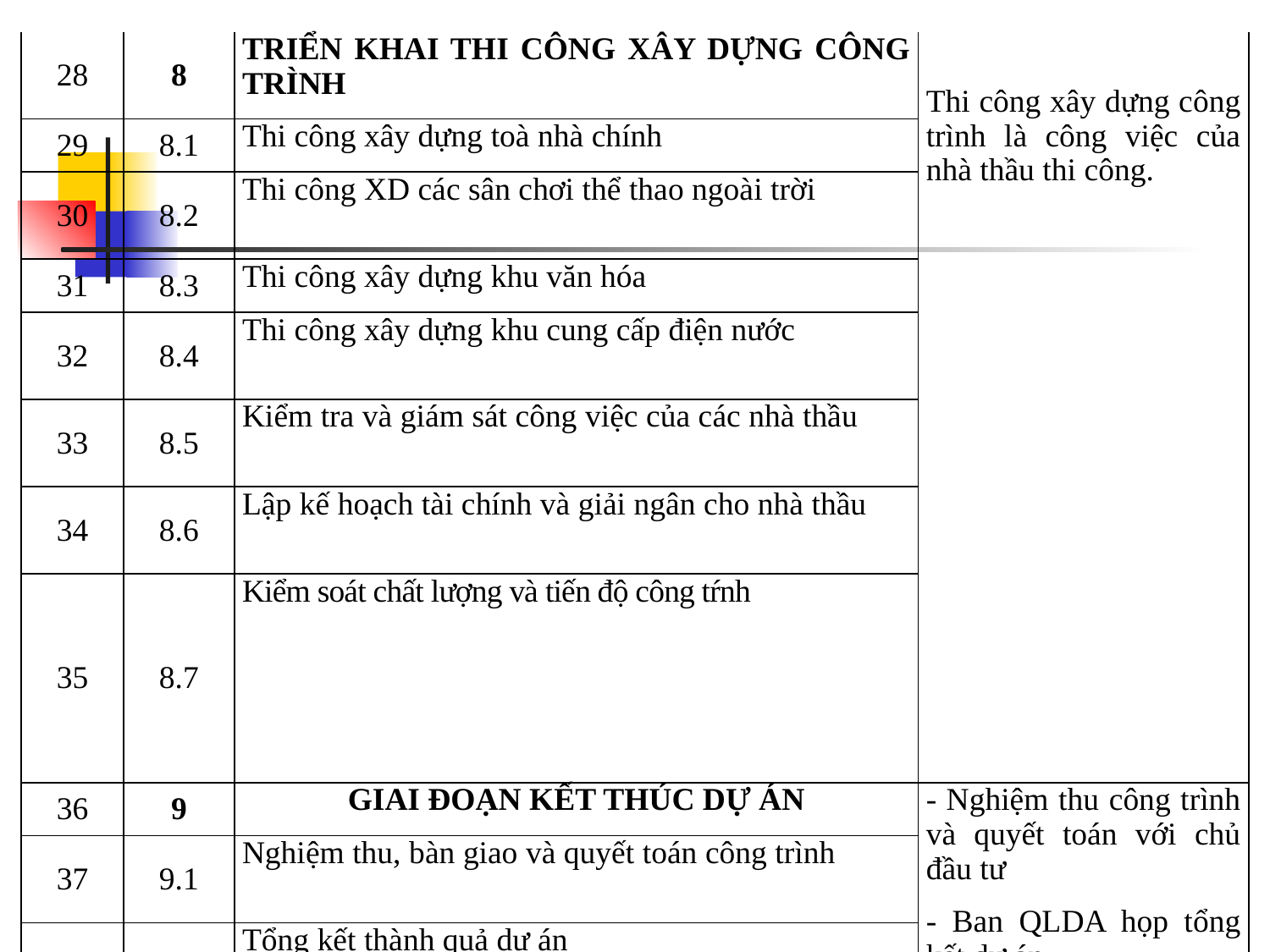

| 28 | 8 | TRIỂN KHAI THI CÔNG XÂY DỰNG CÔNG TRÌNH | Thi công xây dựng công trình là công việc của nhà thầu thi công. |
| --- | --- | --- | --- |
| 29 | 8.1 | Thi công xây dựng toà nhà chính |  |
| 30 | 8.2 | Thi công XD các sân chơi thể thao ngoài trời |  |
| 31 | 8.3 | Thi công xây dựng khu văn hóa |  |
| 32 | 8.4 | Thi công xây dựng khu cung cấp điện nước |  |
| 33 | 8.5 | Kiểm tra và giám sát công việc của các nhà thầu |  |
| 34 | 8.6 | Lập kế hoạch tài chính và giải ngân cho nhà thầu |  |
| 35 | 8.7 | Kiểm soát chất lượng và tiến độ công tŕnh |  |
| 36 | 9 | GIAI ĐOẠN KẾT THÚC DỰ ÁN | - Nghiệm thu công trình và quyết toán với chủ đầu tư - Ban QLDA họp tổng kết dự án |
| 37 | 9.1 | Nghiệm thu, bàn giao và quyết toán công trình |  |
| 38 | 9.2 | Tổng kết thành quả dự án và kết thúc dự án |  |